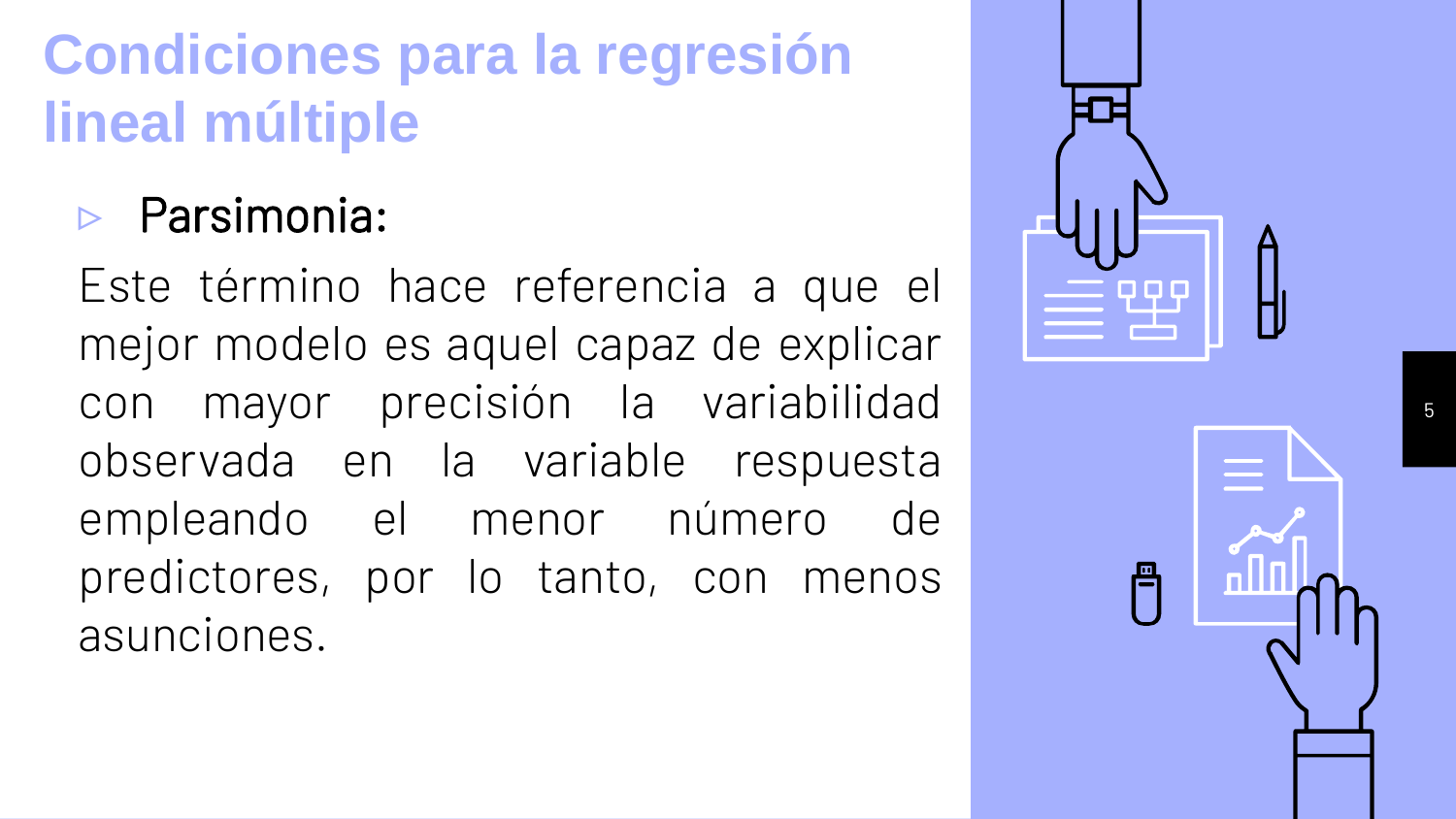

# Condiciones para la regresión lineal múltiple
Parsimonia:
Este término hace referencia a que el mejor modelo es aquel capaz de explicar con mayor precisión la variabilidad observada en la variable respuesta empleando el menor número de predictores, por lo tanto, con menos asunciones.

5